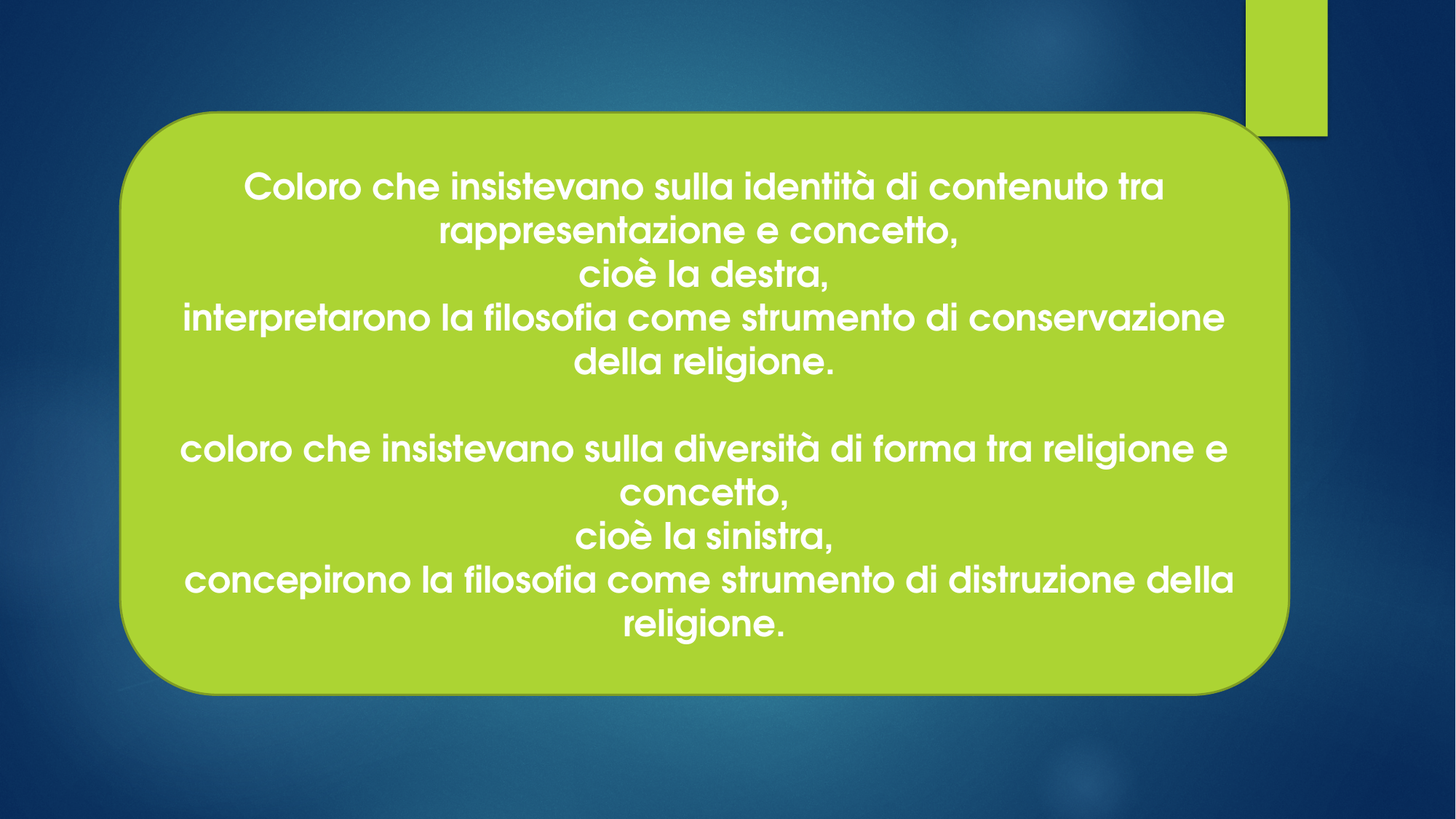

Coloro che insistevano sulla identità di contenuto tra rappresentazione e concetto,
cioè la destra,
interpretarono la filosofia come strumento di conservazione della religione.

coloro che insistevano sulla diversità di forma tra religione e concetto,
cioè la sinistra,
 concepirono la filosofia come strumento di distruzione della religione.